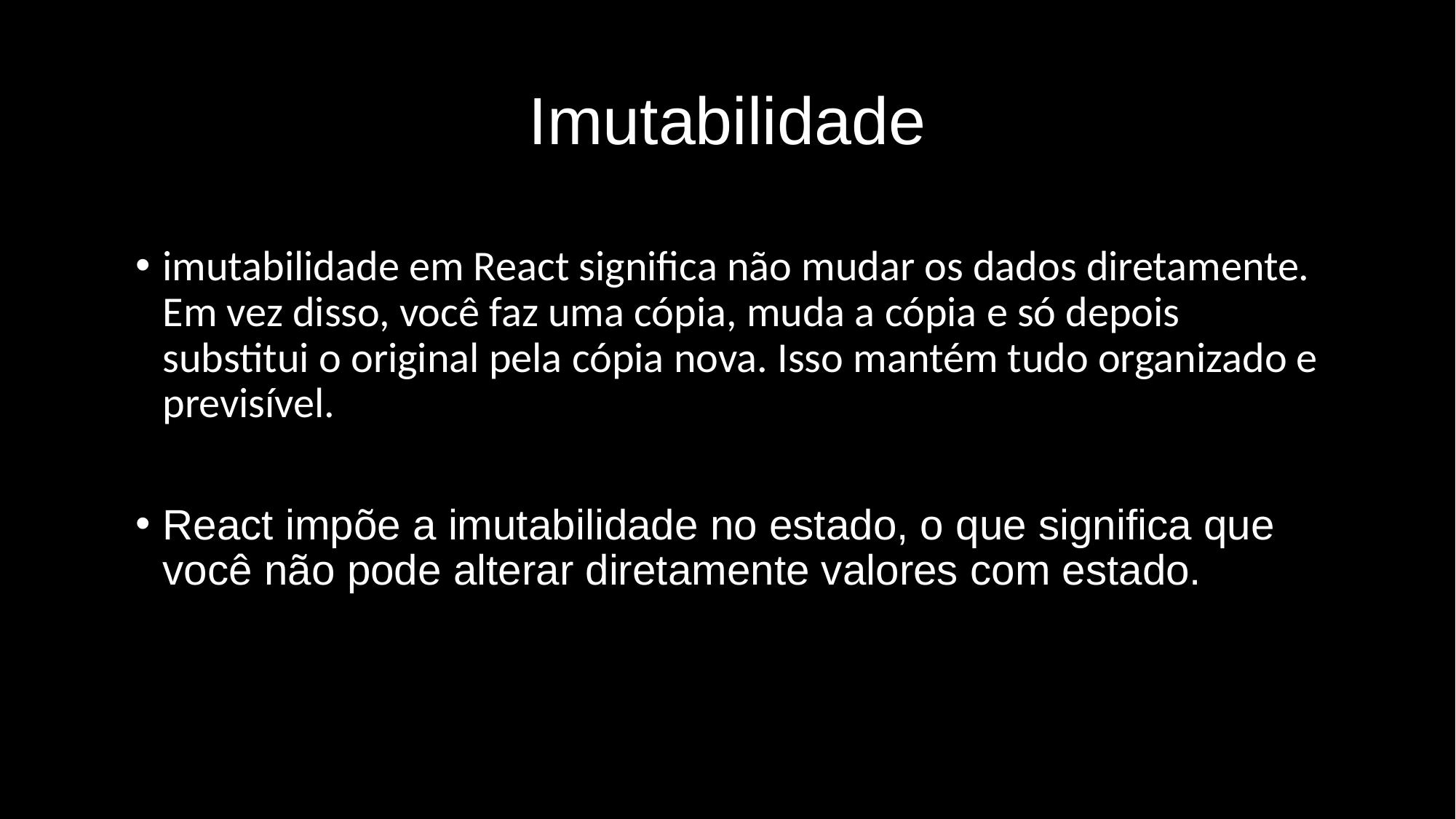

# Imutabilidade
imutabilidade em React significa não mudar os dados diretamente. Em vez disso, você faz uma cópia, muda a cópia e só depois substitui o original pela cópia nova. Isso mantém tudo organizado e previsível.

React impõe a imutabilidade no estado, o que significa que você não pode alterar diretamente valores com estado.